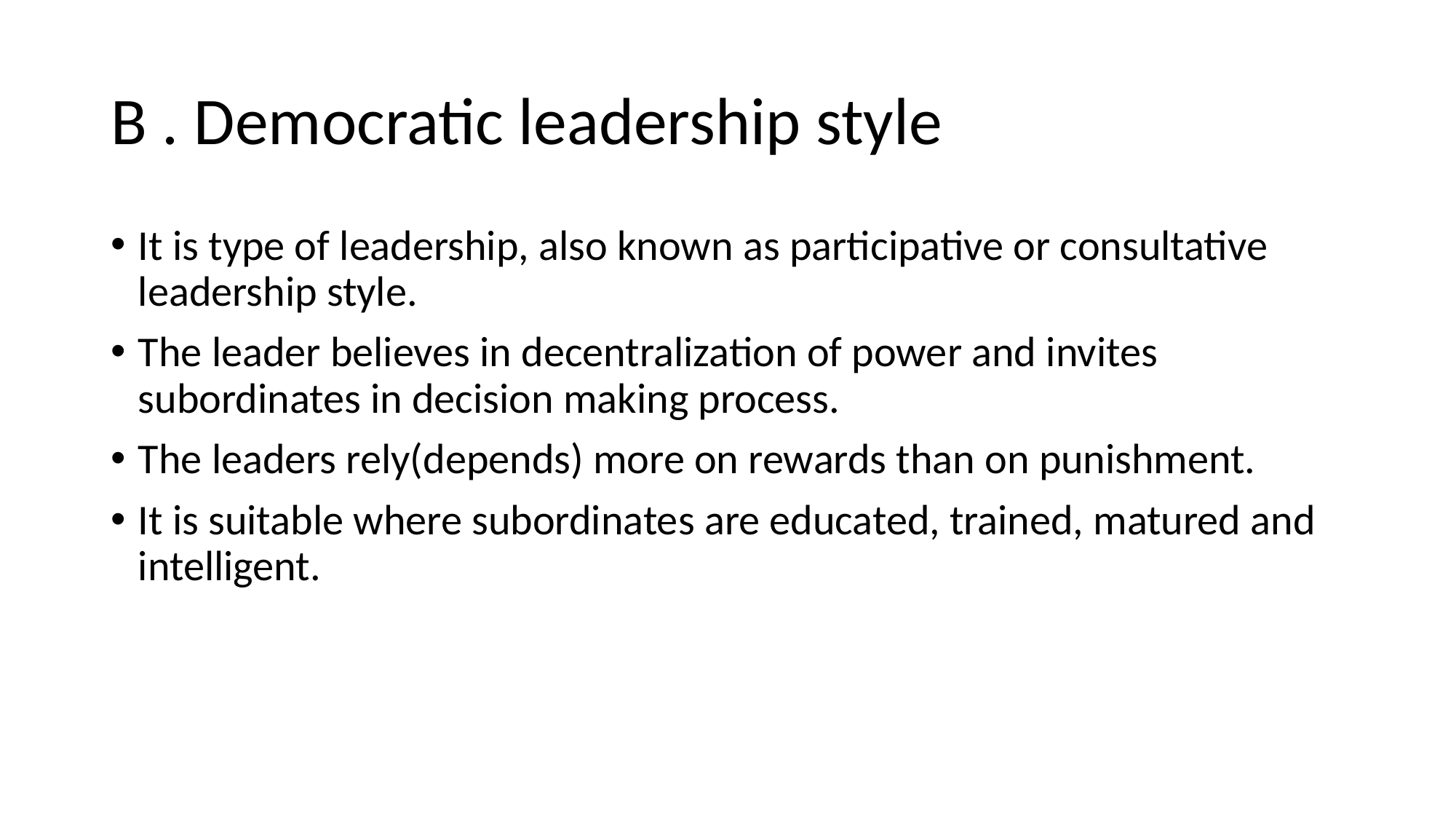

# B . Democratic leadership style
It is type of leadership, also known as participative or consultative leadership style.
The leader believes in decentralization of power and invites subordinates in decision making process.
The leaders rely(depends) more on rewards than on punishment.
It is suitable where subordinates are educated, trained, matured and intelligent.